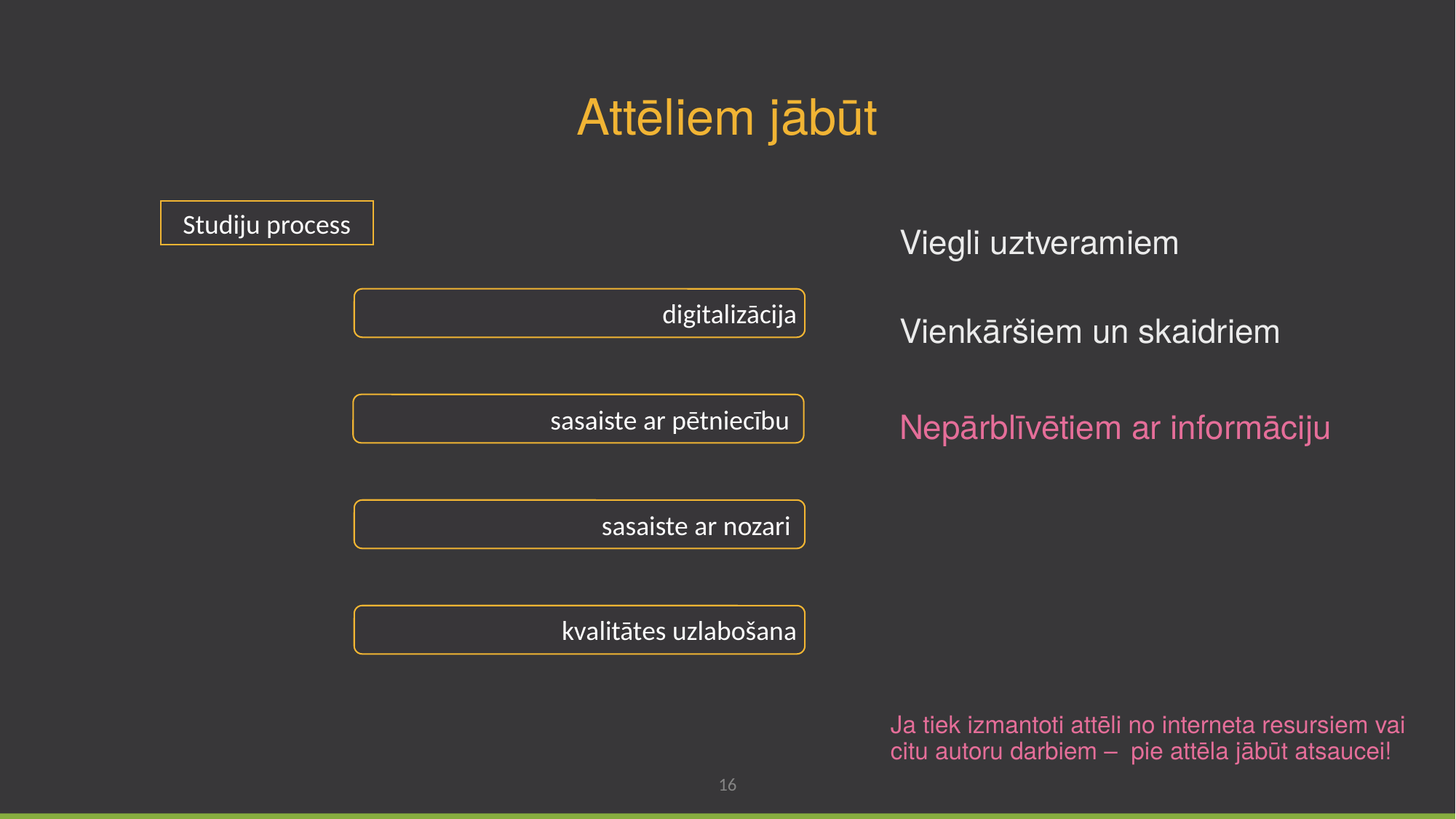

Attēliem jābūt
Viegli uztveramiem
Studiju process
digitalizācija
sasaiste ar pētniecību
sasaiste ar nozari
kvalitātes uzlabošana
Vienkāršiem un skaidriem
Nepārblīvētiem ar informāciju

Ja tiek izmantoti attēli no interneta resursiem vai citu autoru darbiem –  pie attēla jābūt atsaucei!
16